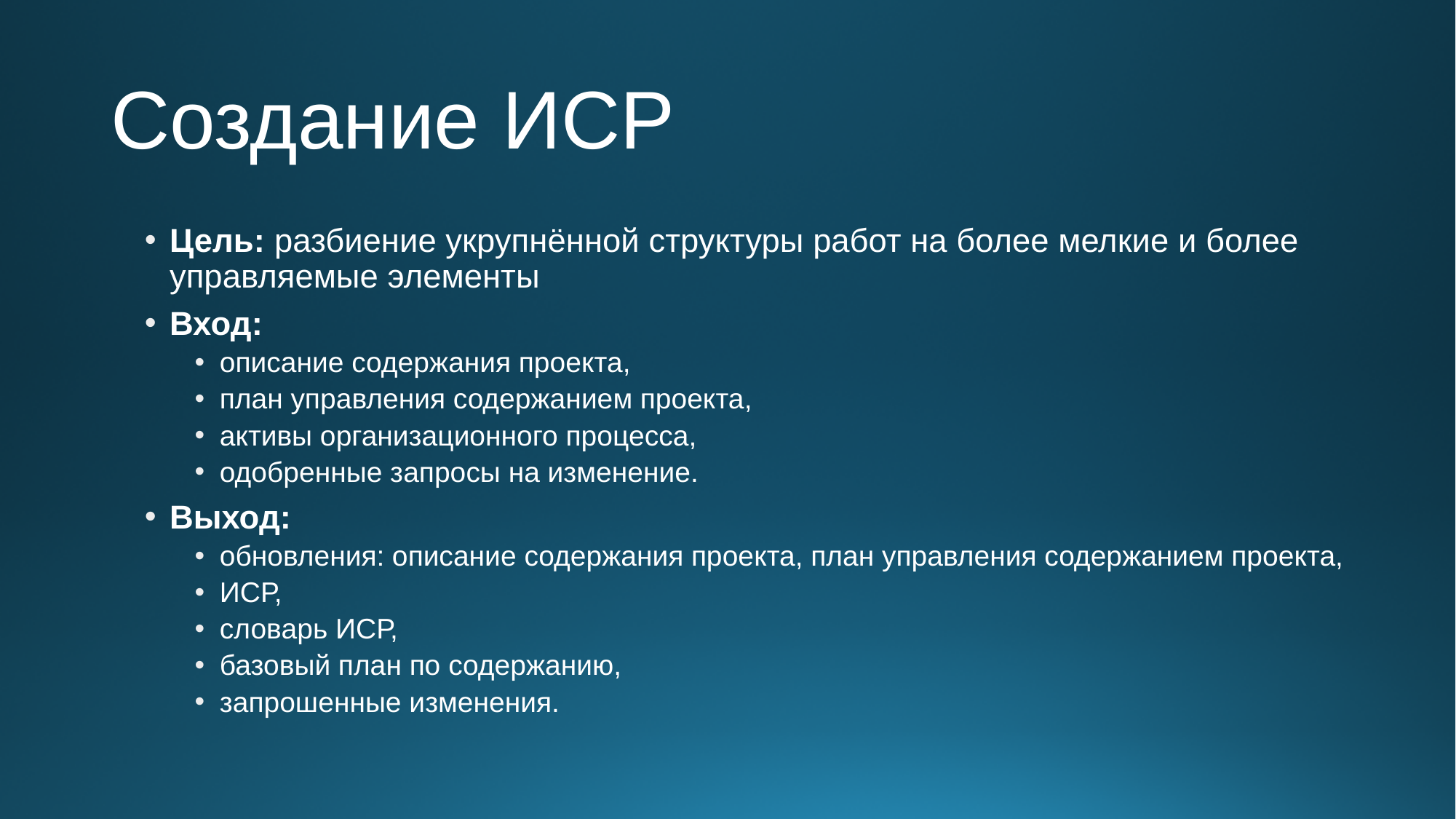

# Создание ИСР
Цель: разбиение укрупнённой структуры работ на более мелкие и более управляемые элементы
Вход:
описание содержания проекта,
план управления содержанием проекта,
активы организационного процесса,
одобренные запросы на изменение.
Выход:
обновления: описание содержания проекта, план управления содержанием проекта,
ИСР,
словарь ИСР,
базовый план по содержанию,
запрошенные изменения.